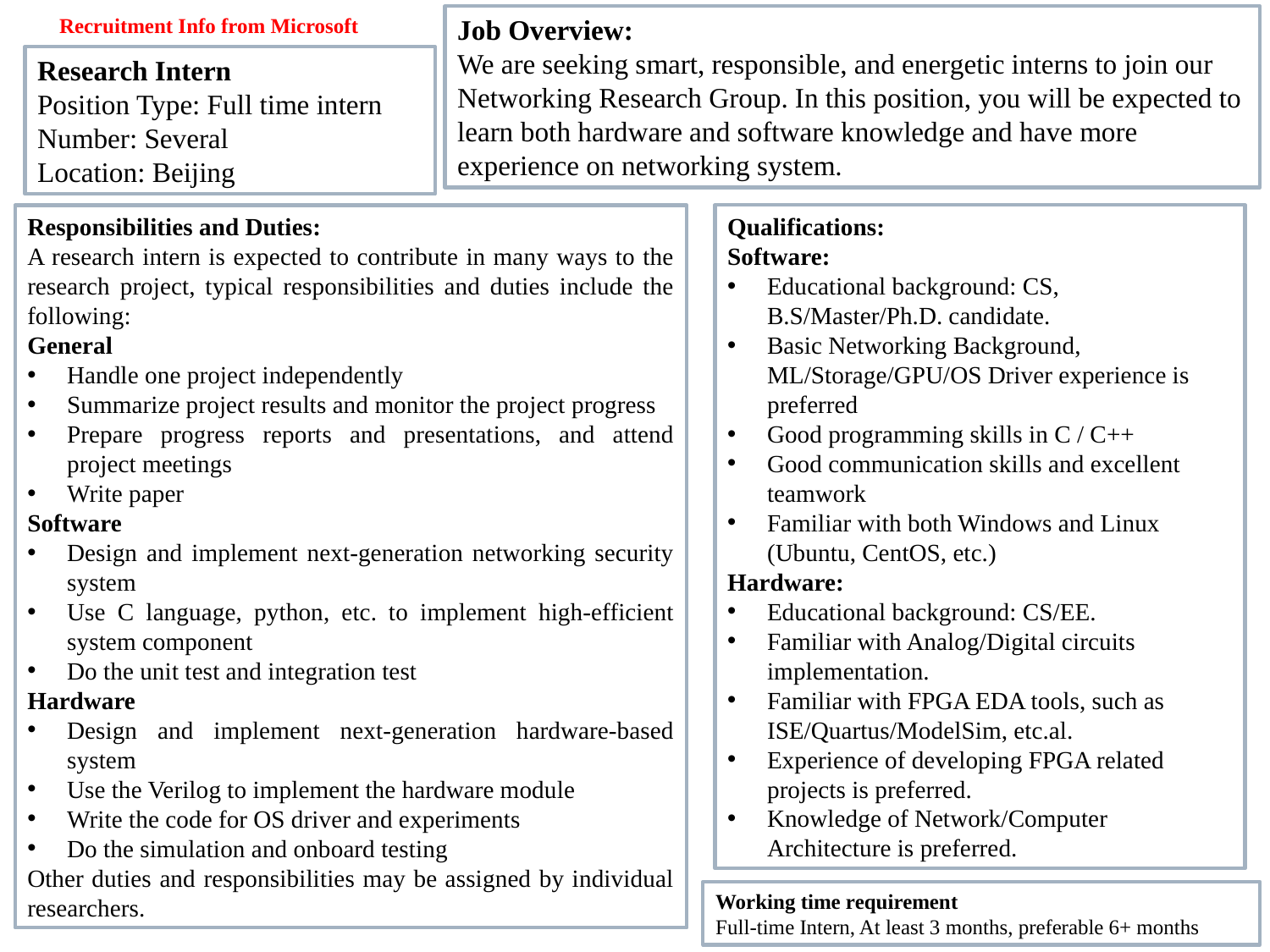

Recruitment Info from Microsoft
Job Overview:
We are seeking smart, responsible, and energetic interns to join our Networking Research Group. In this position, you will be expected to learn both hardware and software knowledge and have more experience on networking system.
Research Intern
Position Type: Full time intern
Number: Several
Location: Beijing
Qualifications:
Software:
Educational background: CS, B.S/Master/Ph.D. candidate.
Basic Networking Background, ML/Storage/GPU/OS Driver experience is preferred
Good programming skills in C / C++
Good communication skills and excellent teamwork
Familiar with both Windows and Linux (Ubuntu, CentOS, etc.)
Hardware:
Educational background: CS/EE.
Familiar with Analog/Digital circuits implementation.
Familiar with FPGA EDA tools, such as ISE/Quartus/ModelSim, etc.al.
Experience of developing FPGA related projects is preferred.
Knowledge of Network/Computer Architecture is preferred.
Responsibilities and Duties:
A research intern is expected to contribute in many ways to the research project, typical responsibilities and duties include the following:
General
Handle one project independently
Summarize project results and monitor the project progress
Prepare progress reports and presentations, and attend project meetings
Write paper
Software
Design and implement next-generation networking security system
Use C language, python, etc. to implement high-efficient system component
Do the unit test and integration test
Hardware
Design and implement next-generation hardware-based system
Use the Verilog to implement the hardware module
Write the code for OS driver and experiments
Do the simulation and onboard testing
Other duties and responsibilities may be assigned by individual researchers.
6
Working time requirement
Full-time Intern, At least 3 months, preferable 6+ months